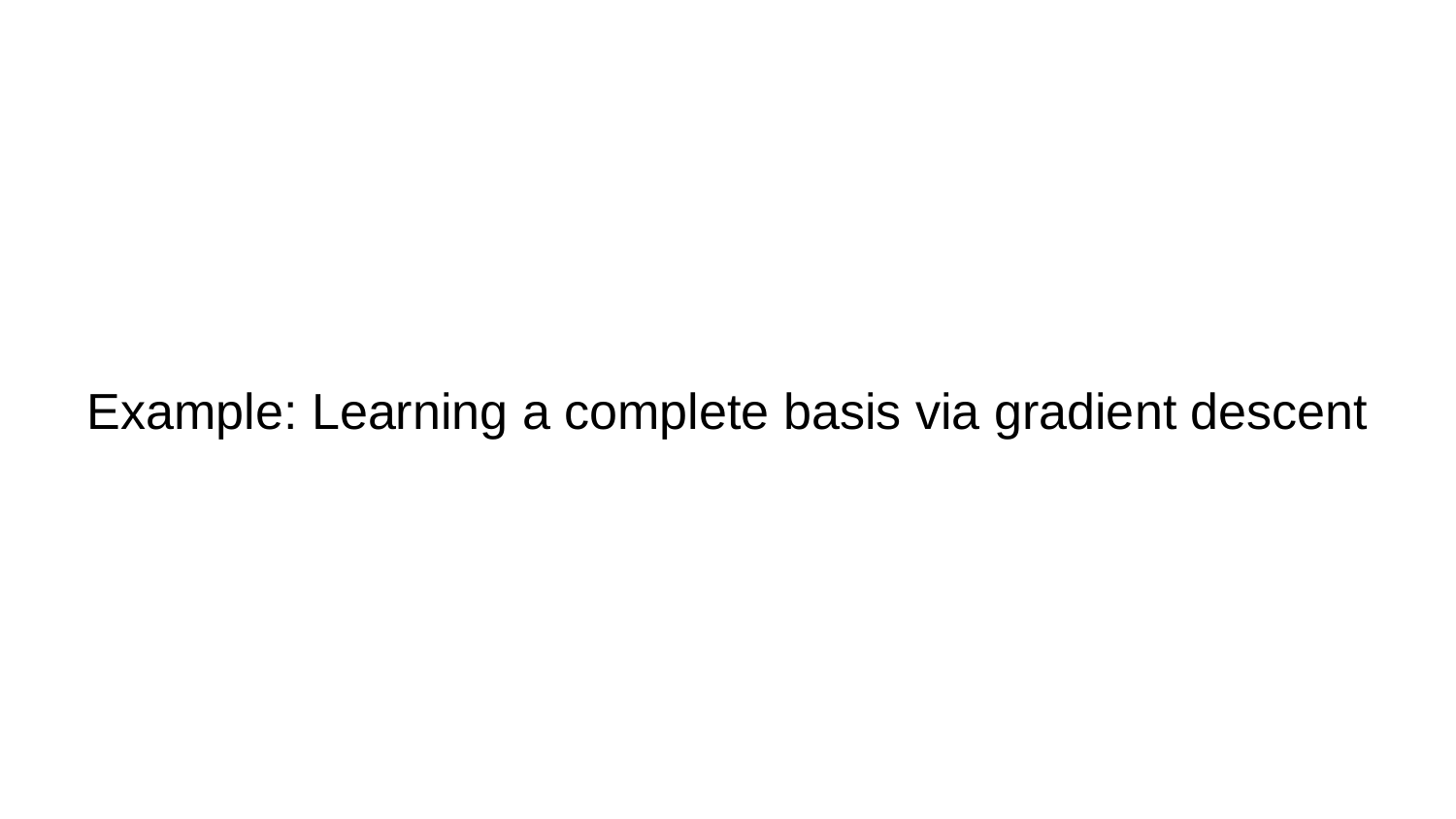

# Example: Learning a complete basis via gradient descent